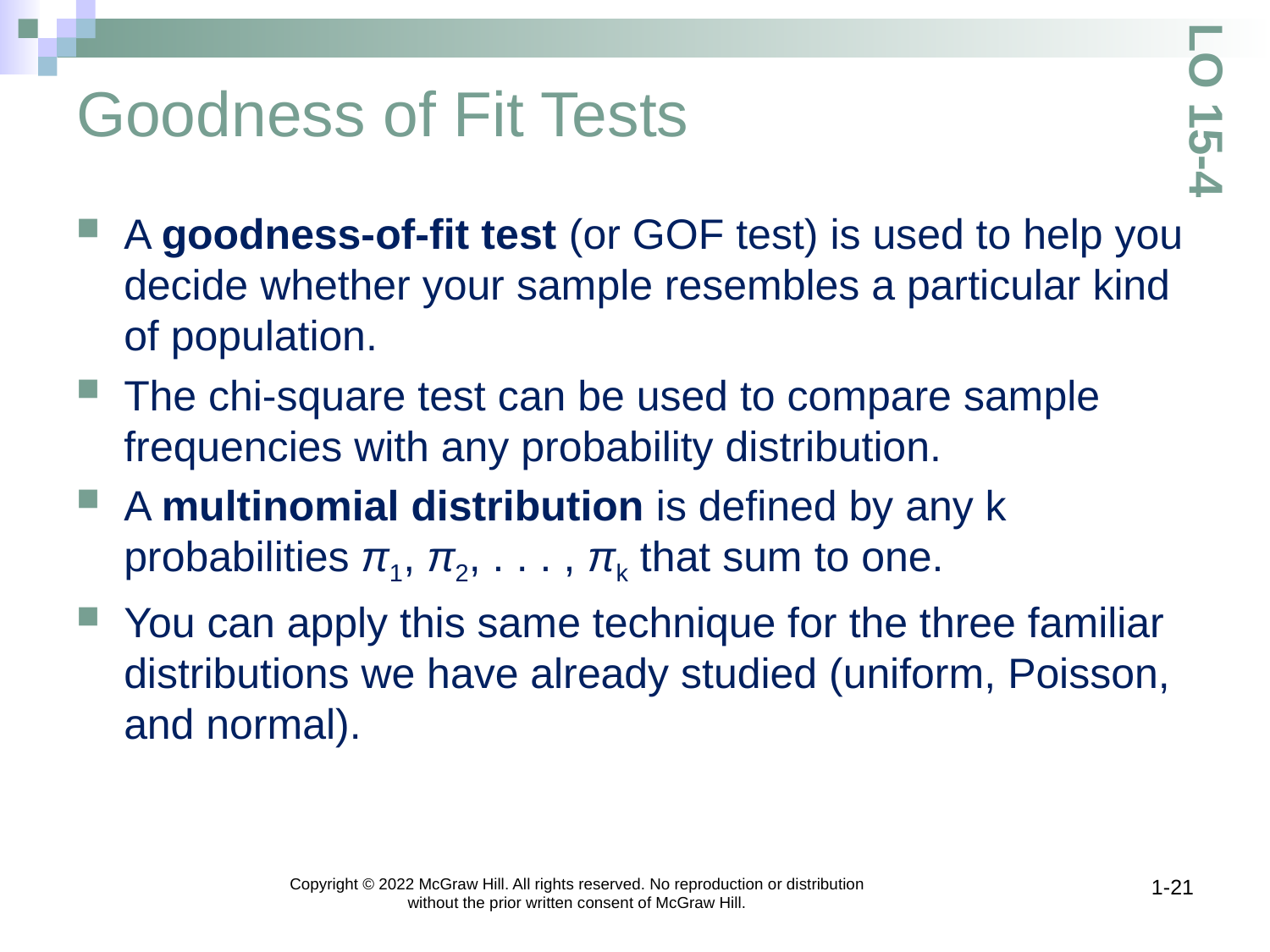

# Goodness of Fit Tests
LO 15-4
A goodness-of-fit test (or GOF test) is used to help you decide whether your sample resembles a particular kind of population.
The chi-square test can be used to compare sample frequencies with any probability distribution.
A multinomial distribution is defined by any k probabilities π1, π2, . . . , πk that sum to one.
You can apply this same technique for the three familiar distributions we have already studied (uniform, Poisson, and normal).
Copyright © 2022 McGraw Hill. All rights reserved. No reproduction or distribution without the prior written consent of McGraw Hill.
1-21